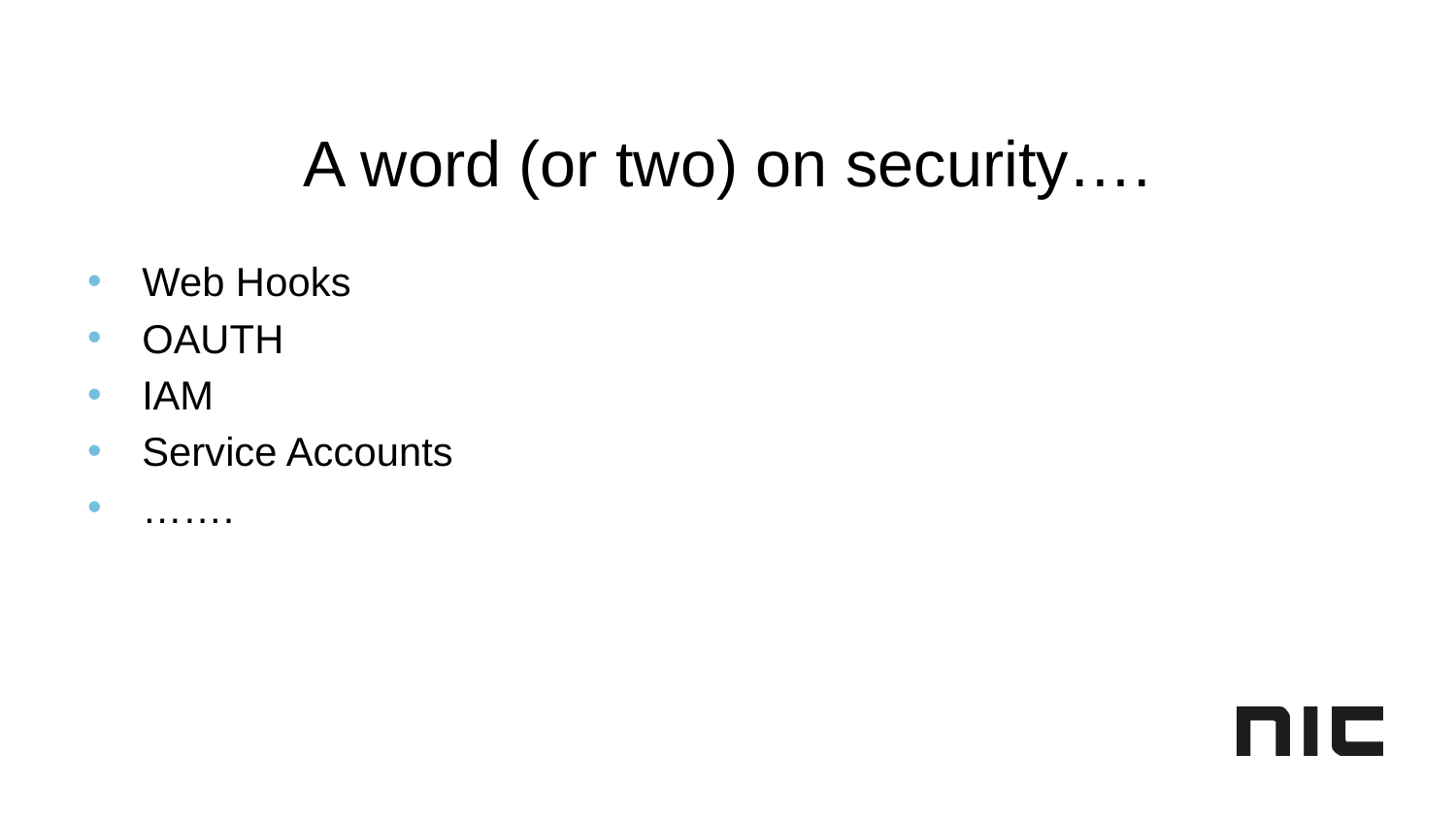

# A word (or two) on security….
Web Hooks
OAUTH
IAM
Service Accounts
…….